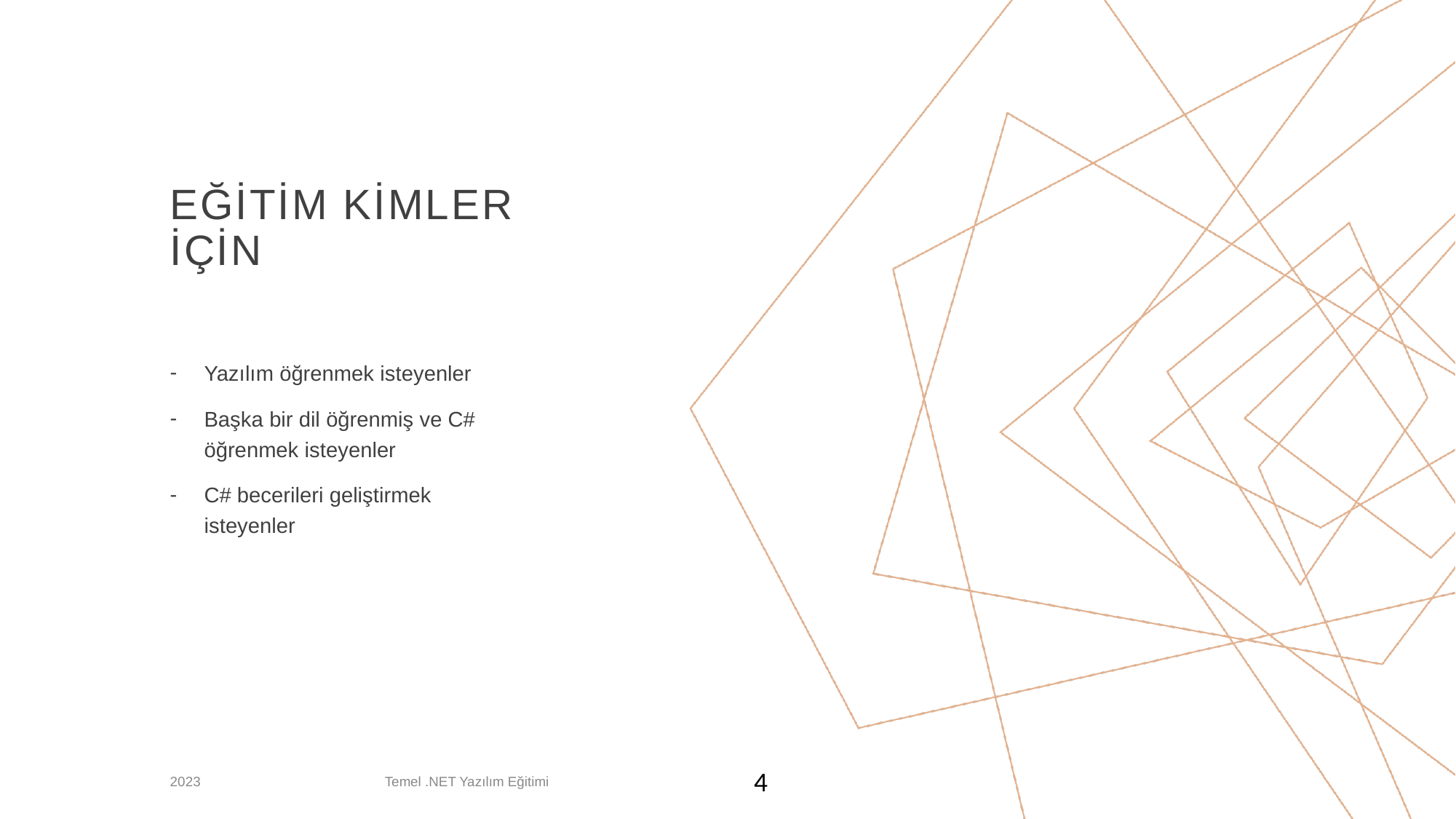

# EĞİTİM KİMLER İÇİN
Yazılım öğrenmek isteyenler
Başka bir dil öğrenmiş ve C# öğrenmek isteyenler
C# becerileri geliştirmek isteyenler
2023
Temel .NET Yazılım Eğitimi
4